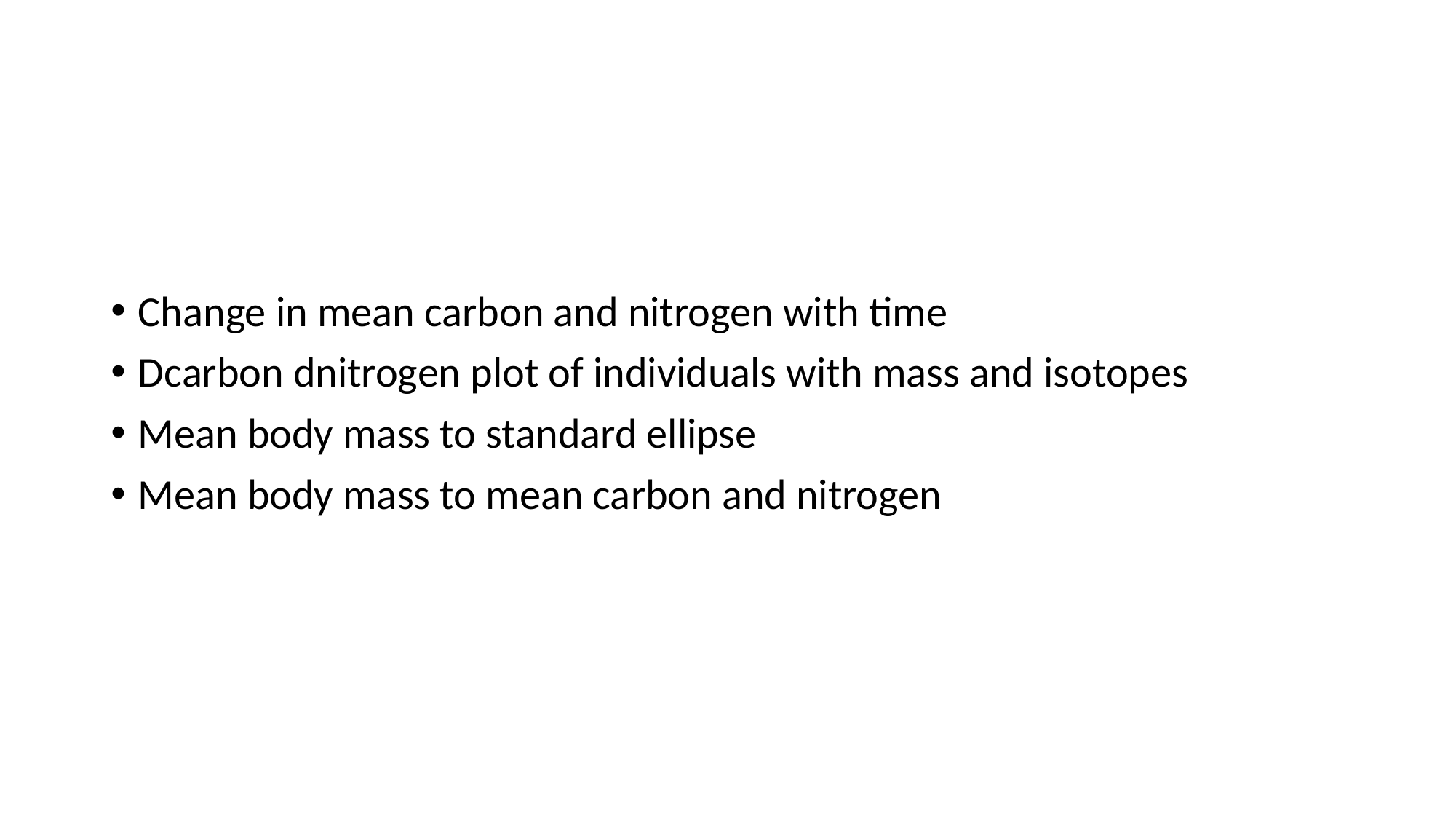

#

Change in mean carbon and nitrogen with time
Dcarbon dnitrogen plot of individuals with mass and isotopes
Mean body mass to standard ellipse
Mean body mass to mean carbon and nitrogen